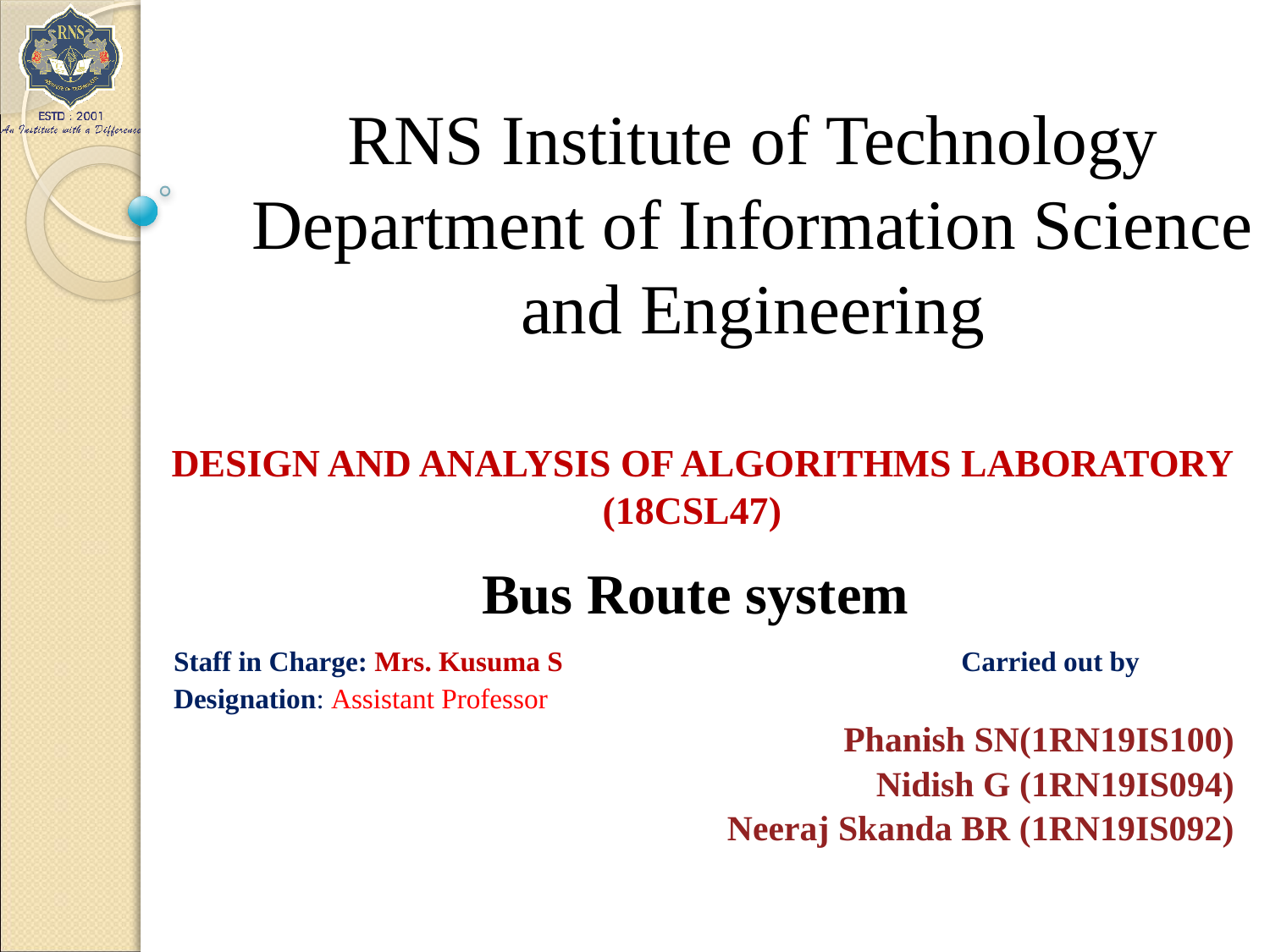

# RNS Institute of Technology Department of Information Science and Engineering
 DESIGN AND ANALYSIS OF ALGORITHMS LABORATORY
 (18CSL47)
 Bus Route system
Staff in Charge: Mrs. Kusuma S                                                         Carried out by
Designation: Assistant Professor
Phanish SN(1RN19IS100)
Nidish G (1RN19IS094)
   Neeraj Skanda BR (1RN19IS092)